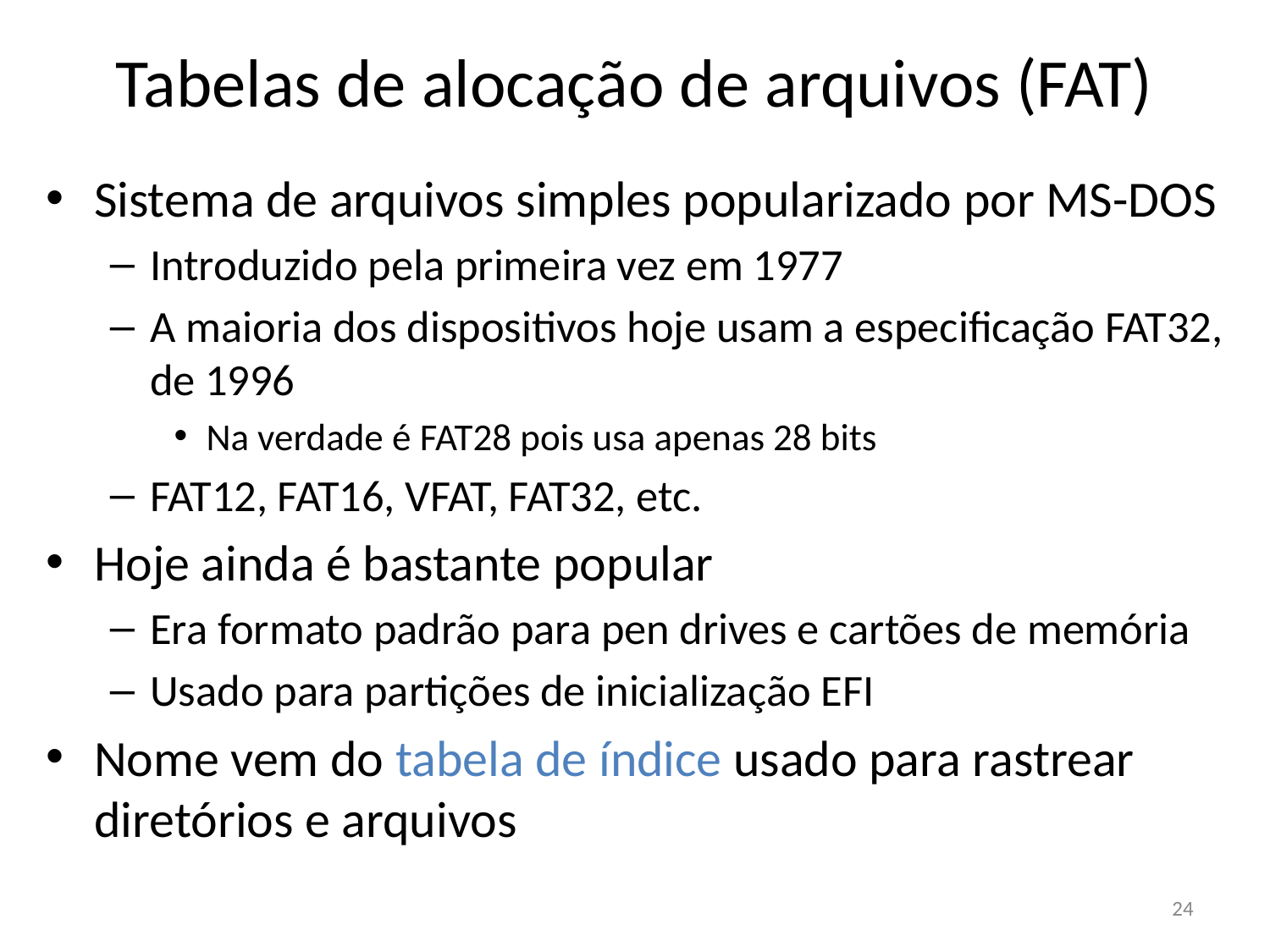

Tabelas de alocação de arquivos (FAT)
Sistema de arquivos simples popularizado por MS-DOS
Introduzido pela primeira vez em 1977
A maioria dos dispositivos hoje usam a especificação FAT32, de 1996
Na verdade é FAT28 pois usa apenas 28 bits
FAT12, FAT16, VFAT, FAT32, etc.
Hoje ainda é bastante popular
Era formato padrão para pen drives e cartões de memória
Usado para partições de inicialização EFI
Nome vem do tabela de índice usado para rastrear diretórios e arquivos
24